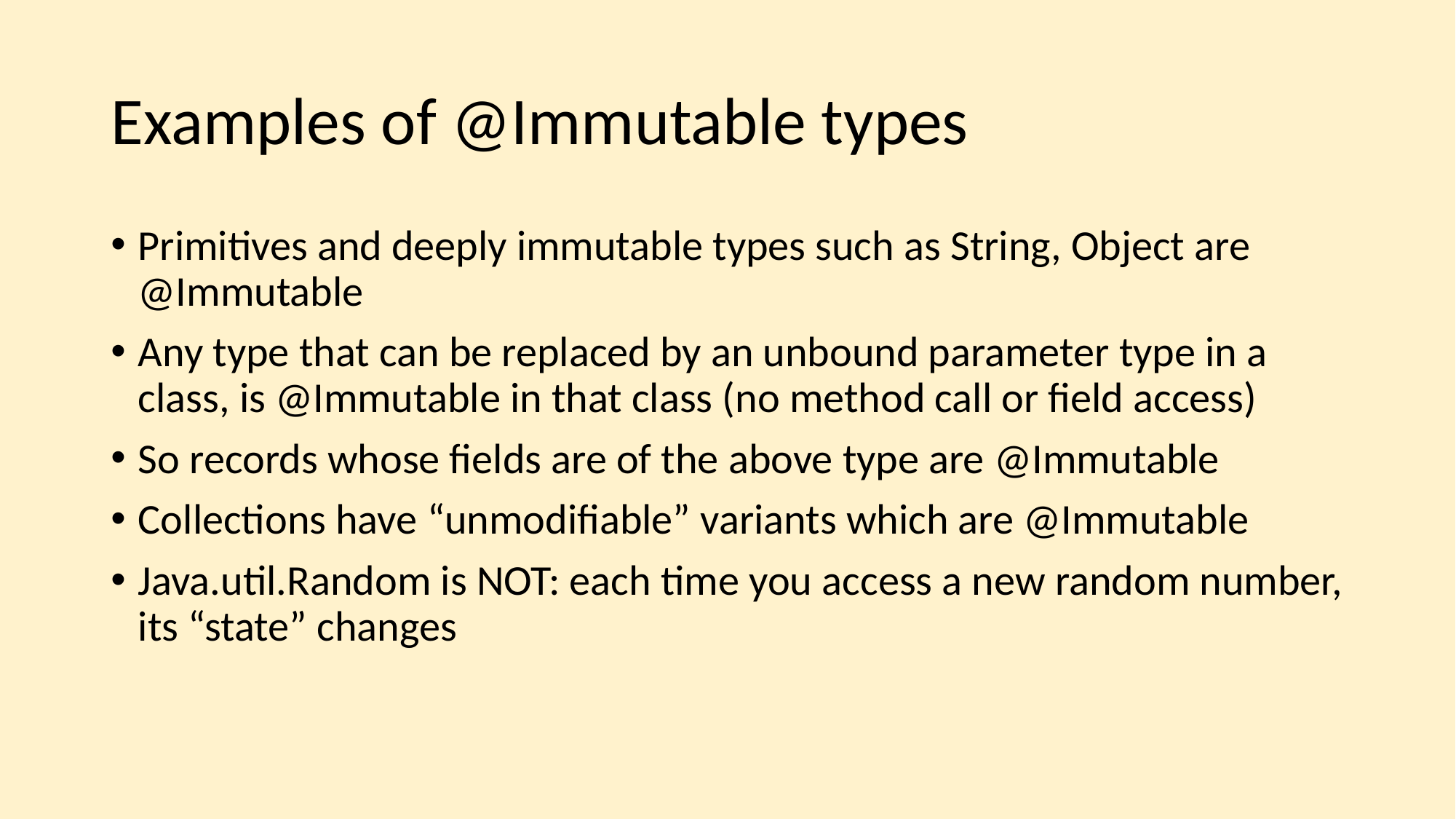

# Examples of @Immutable types
Primitives and deeply immutable types such as String, Object are @Immutable
Any type that can be replaced by an unbound parameter type in a class, is @Immutable in that class (no method call or field access)
So records whose fields are of the above type are @Immutable
Collections have “unmodifiable” variants which are @Immutable
Java.util.Random is NOT: each time you access a new random number, its “state” changes